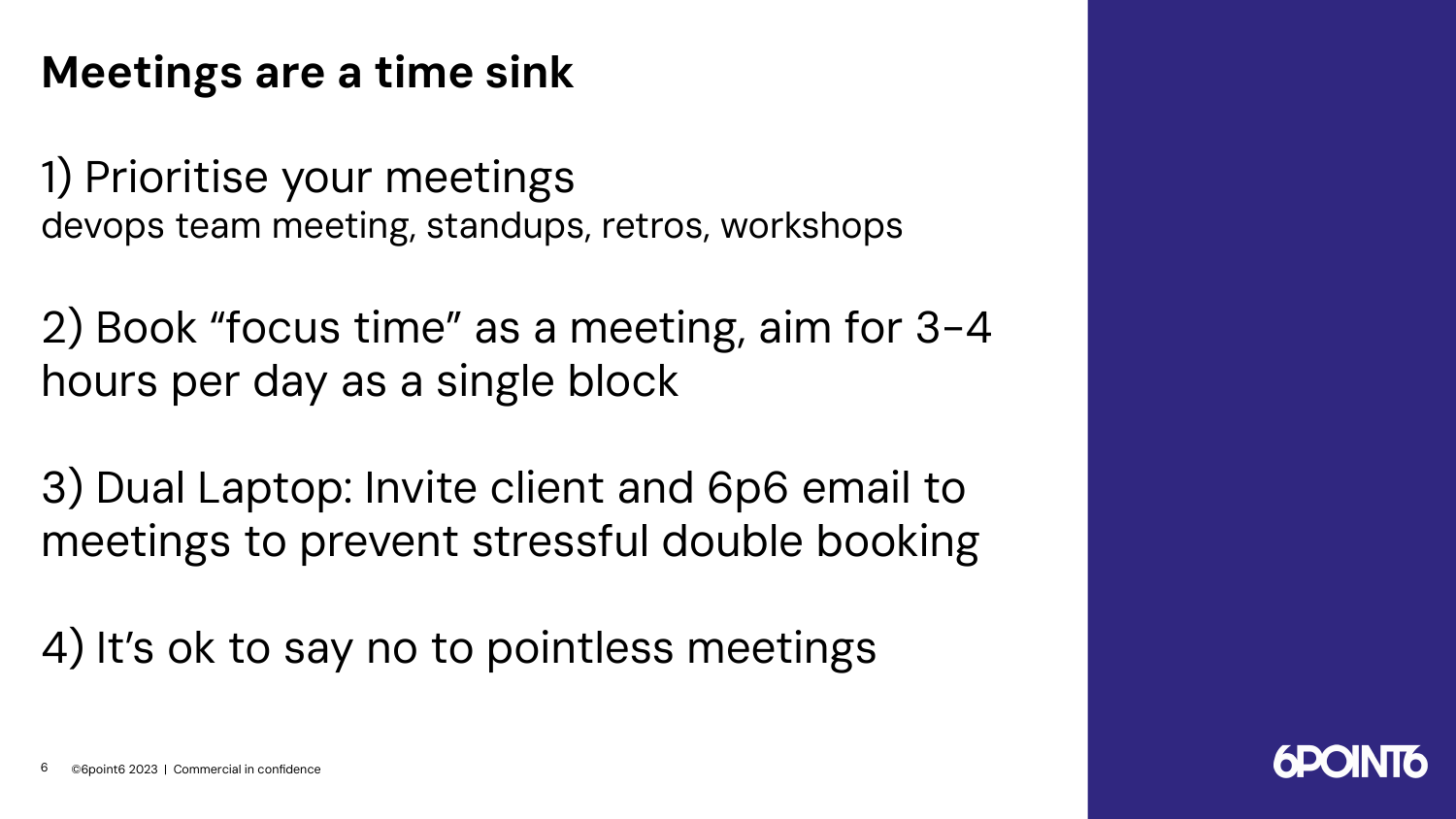

# Meetings are a time sink
1) Prioritise your meetings
devops team meeting, standups, retros, workshops
2) Book “focus time” as a meeting, aim for 3-4 hours per day as a single block
3) Dual Laptop: Invite client and 6p6 email to meetings to prevent stressful double booking
4) It’s ok to say no to pointless meetings

6